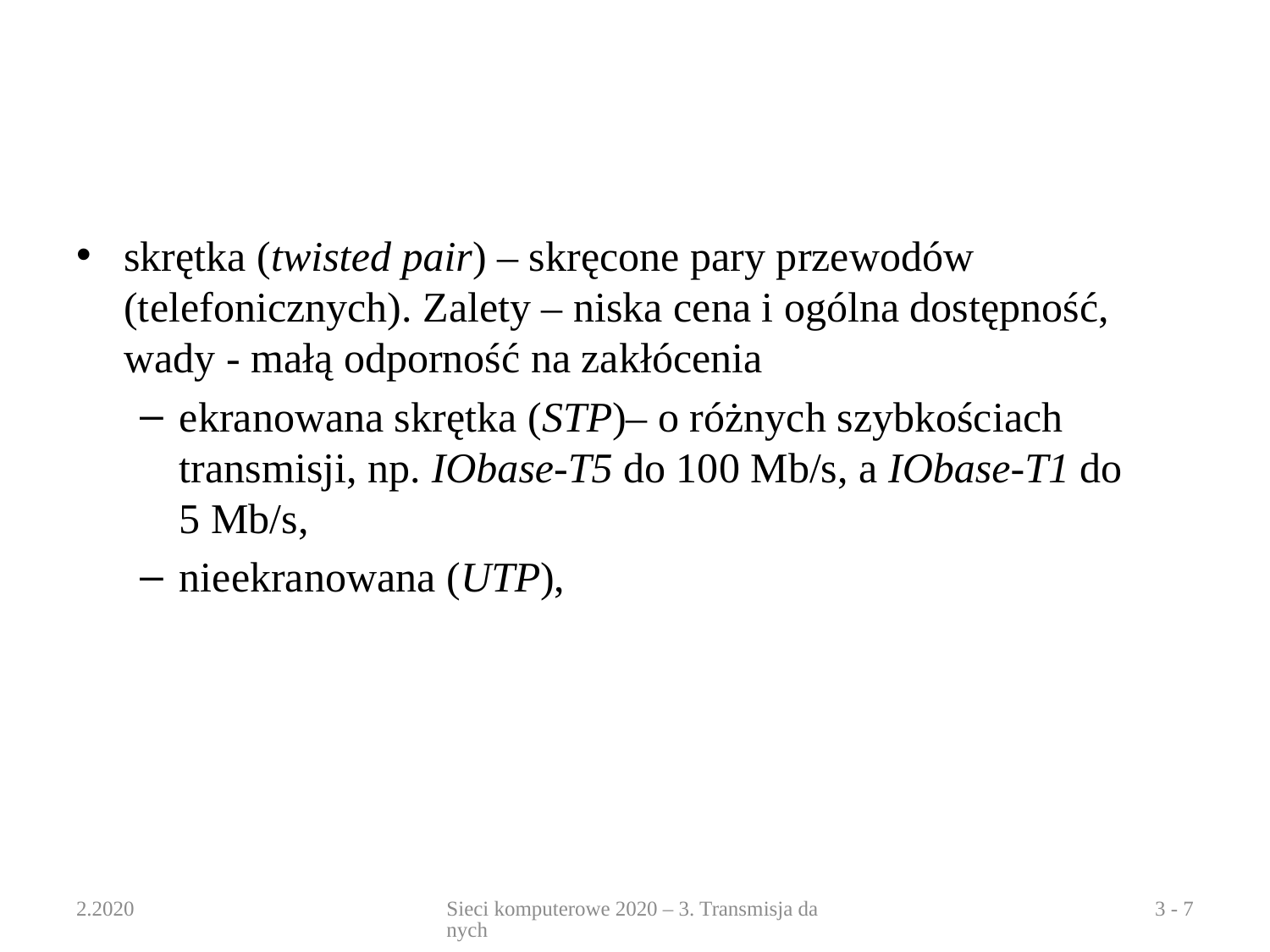

#
skrętka (twisted pair) – skręcone pary przewodów (telefonicznych). Zalety – niska cena i ogólna dostępność, wady - małą odporność na zakłócenia
ekranowana skrętka (STP)– o różnych szybkościach transmisji, np. IObase-T5 do 100 Mb/s, a IObase-T1 do 5 Mb/s,
nieekranowana (UTP),
2.2020
Sieci komputerowe 2020 – 3. Transmisja danych
3 - 7